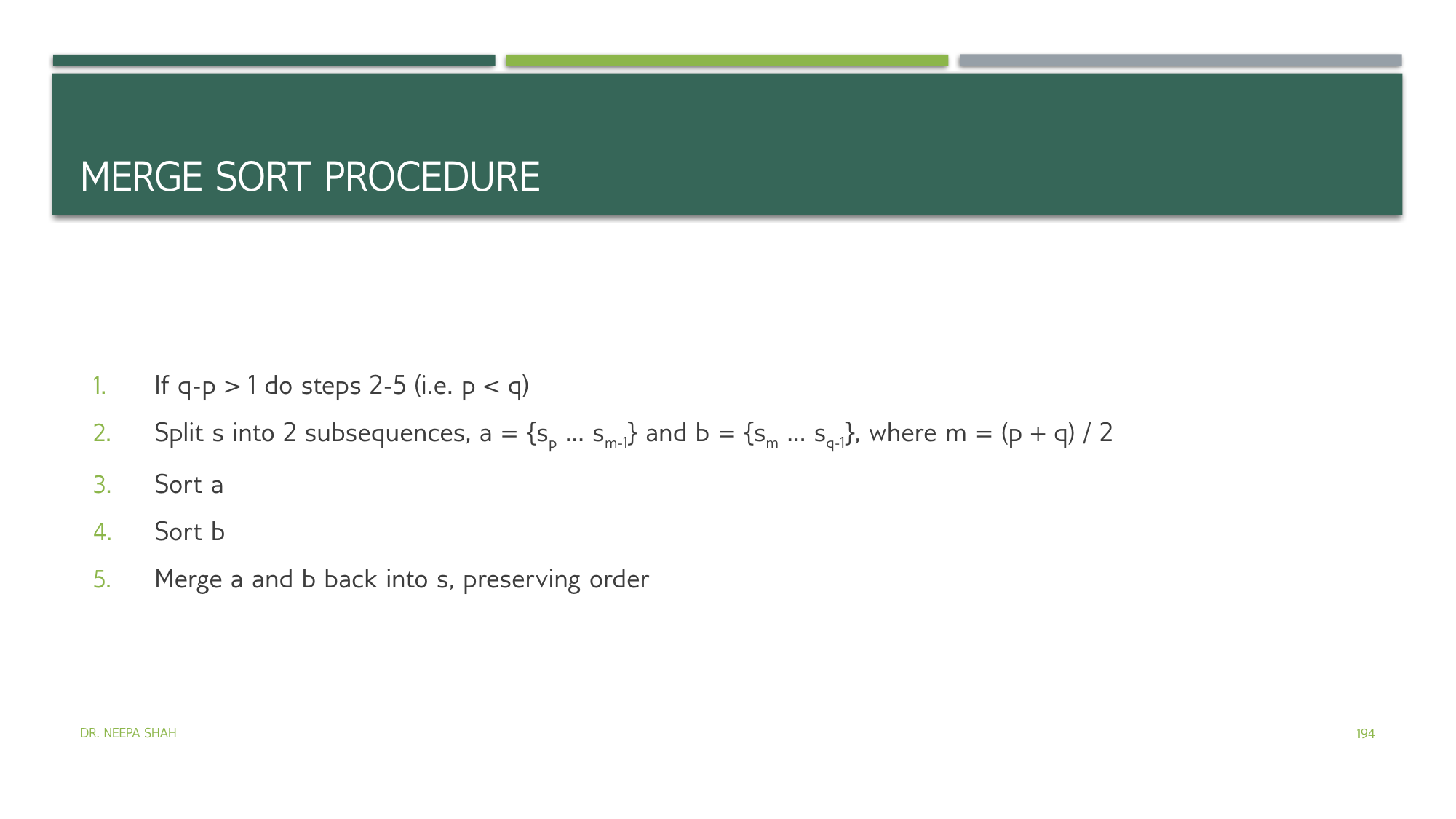

# Merge Sort Procedure
If q-p > 1 do steps 2-5 (i.e. p < q)
Split s into 2 subsequences, a = {sp … sm-1} and b = {sm … sq-1}, where m = (p + q) / 2
Sort a
Sort b
Merge a and b back into s, preserving order
Dr. Neepa Shah
194